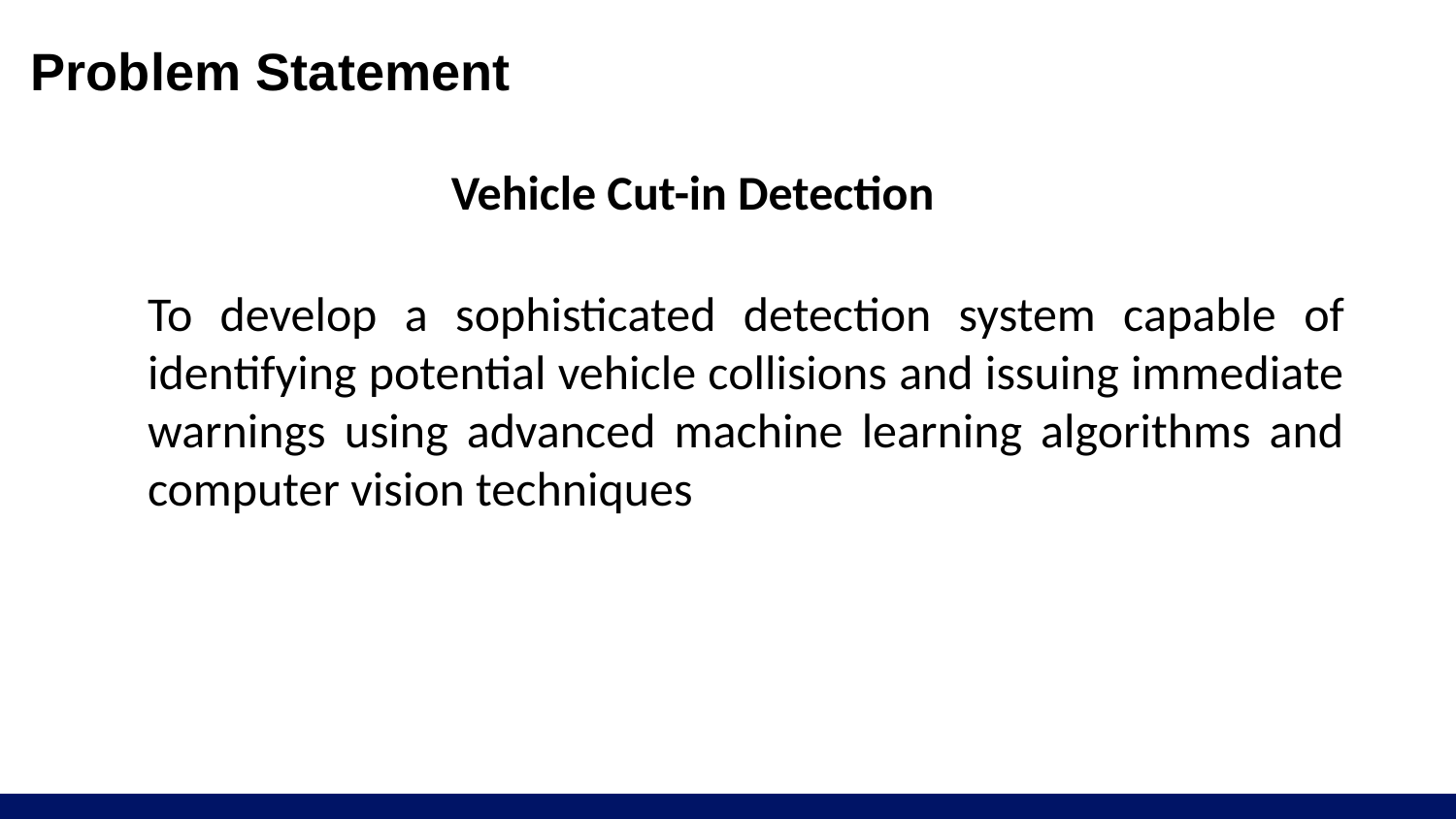

# Problem Statement
Vehicle Cut-in Detection
To develop a sophisticated detection system capable of identifying potential vehicle collisions and issuing immediate warnings using advanced machine learning algorithms and computer vision techniques